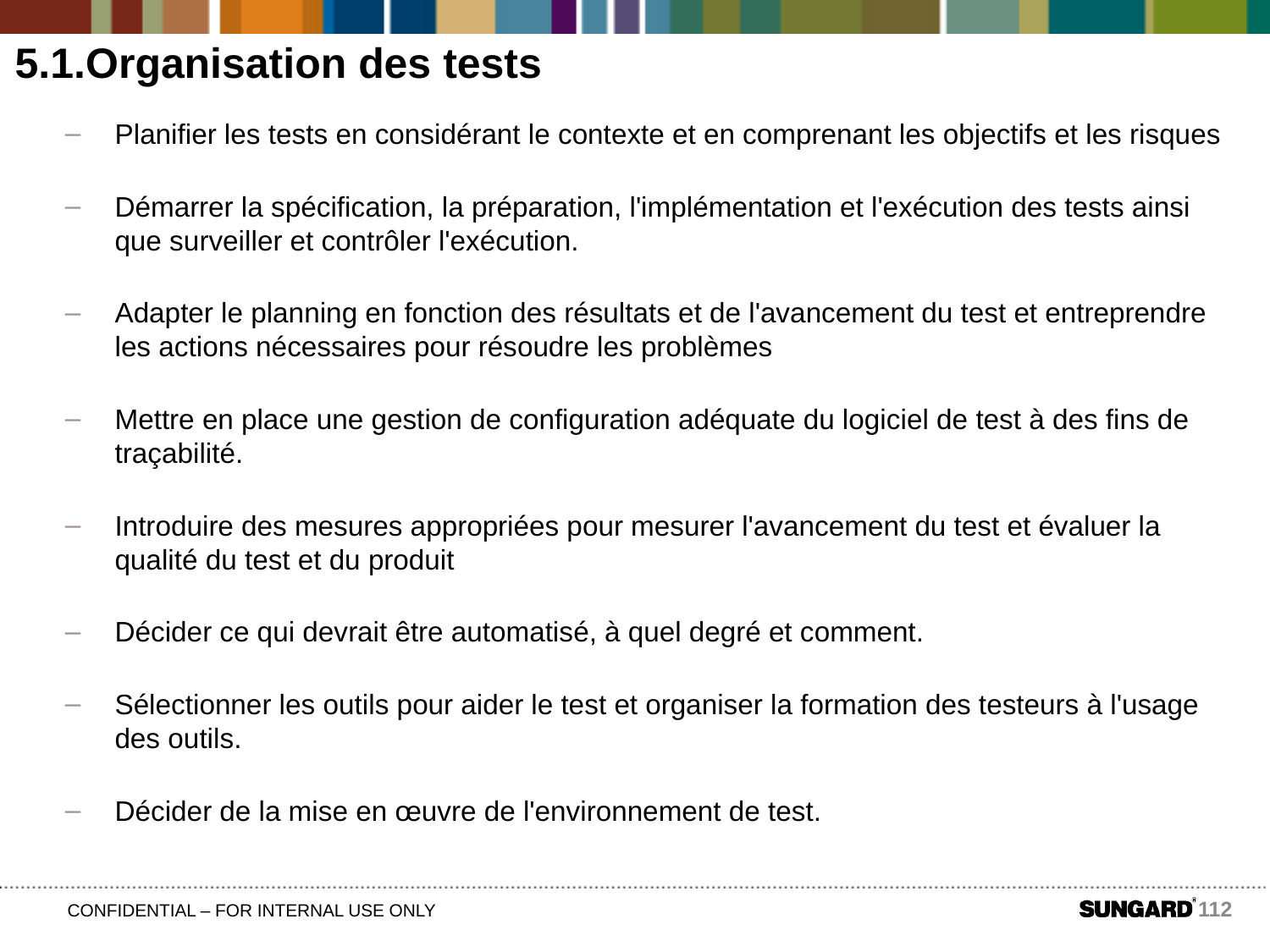

5.1.Organisation des tests
Planifier les tests en considérant le contexte et en comprenant les objectifs et les risques
Démarrer la spécification, la préparation, l'implémentation et l'exécution des tests ainsi que surveiller et contrôler l'exécution.
Adapter le planning en fonction des résultats et de l'avancement du test et entreprendre les actions nécessaires pour résoudre les problèmes
Mettre en place une gestion de configuration adéquate du logiciel de test à des fins de traçabilité.
Introduire des mesures appropriées pour mesurer l'avancement du test et évaluer la qualité du test et du produit
Décider ce qui devrait être automatisé, à quel degré et comment.
Sélectionner les outils pour aider le test et organiser la formation des testeurs à l'usage des outils.
Décider de la mise en œuvre de l'environnement de test.

112